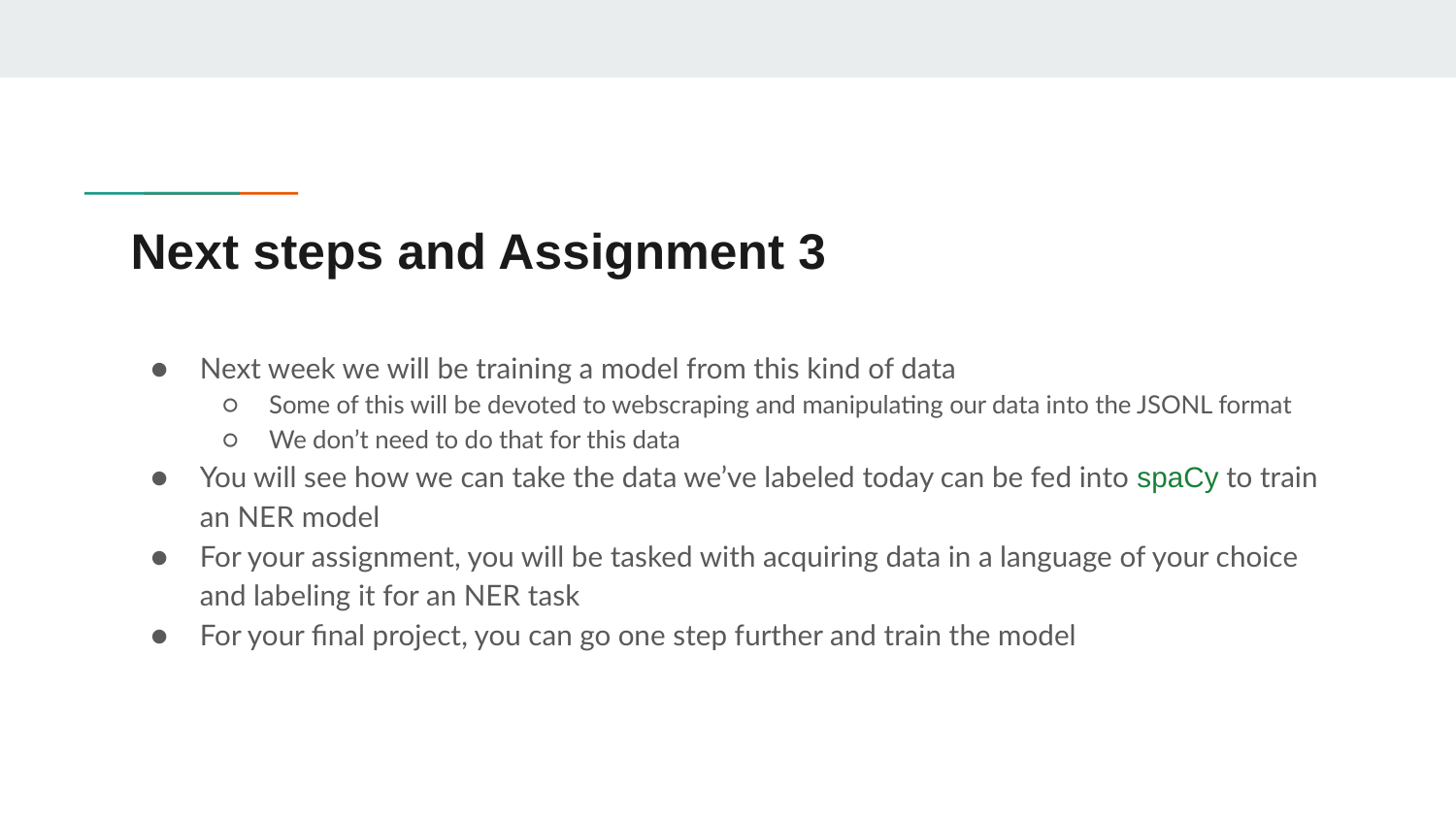

# Next steps and Assignment 3

Next week we will be training a model from this kind of data
Some of this will be devoted to webscraping and manipulating our data into the JSONL format
We don’t need to do that for this data
You will see how we can take the data we’ve labeled today can be fed into spaCy to train an NER model
For your assignment, you will be tasked with acquiring data in a language of your choice and labeling it for an NER task
For your final project, you can go one step further and train the model